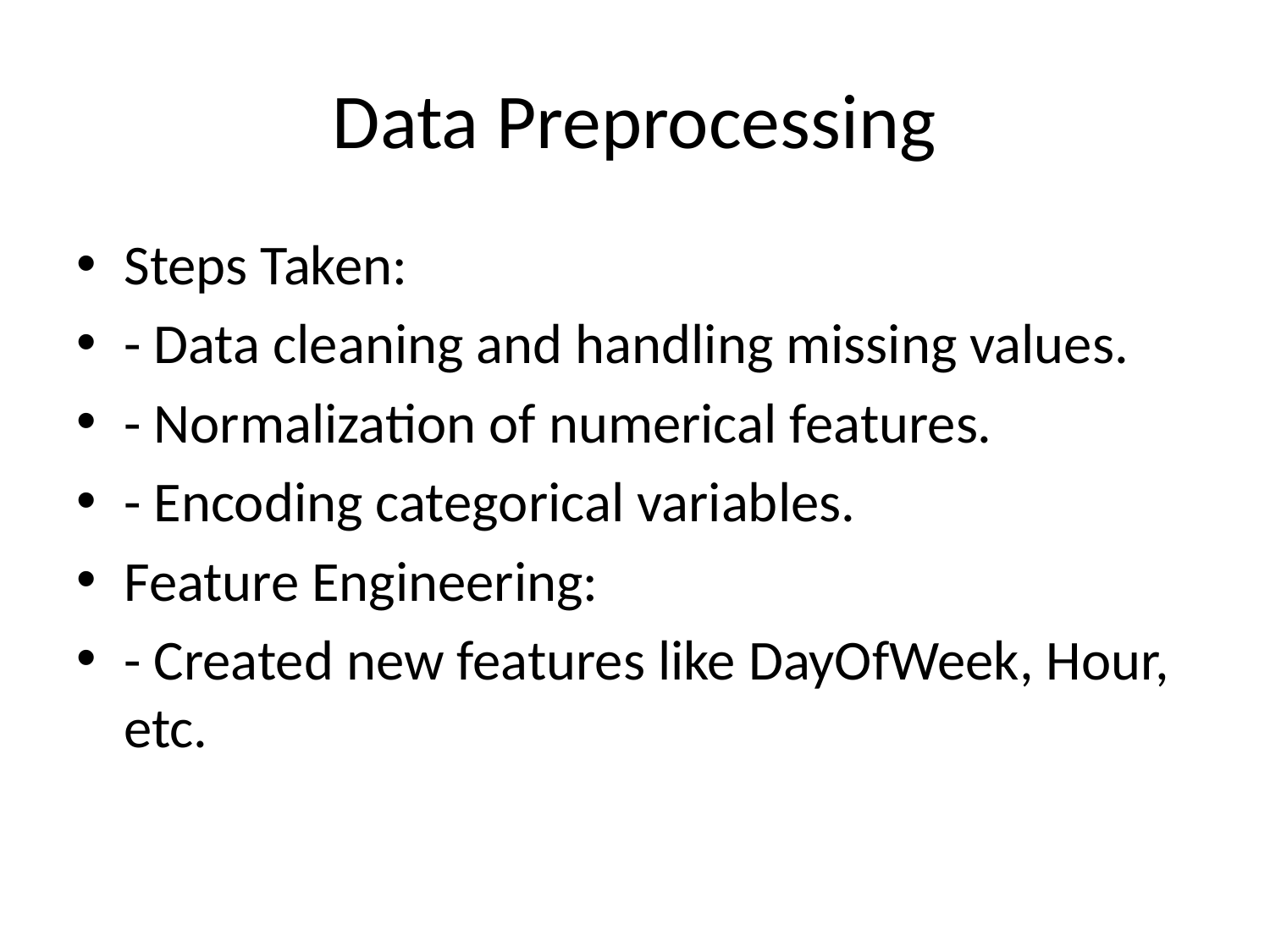

# Data Preprocessing
Steps Taken:
- Data cleaning and handling missing values.
- Normalization of numerical features.
- Encoding categorical variables.
Feature Engineering:
- Created new features like DayOfWeek, Hour, etc.